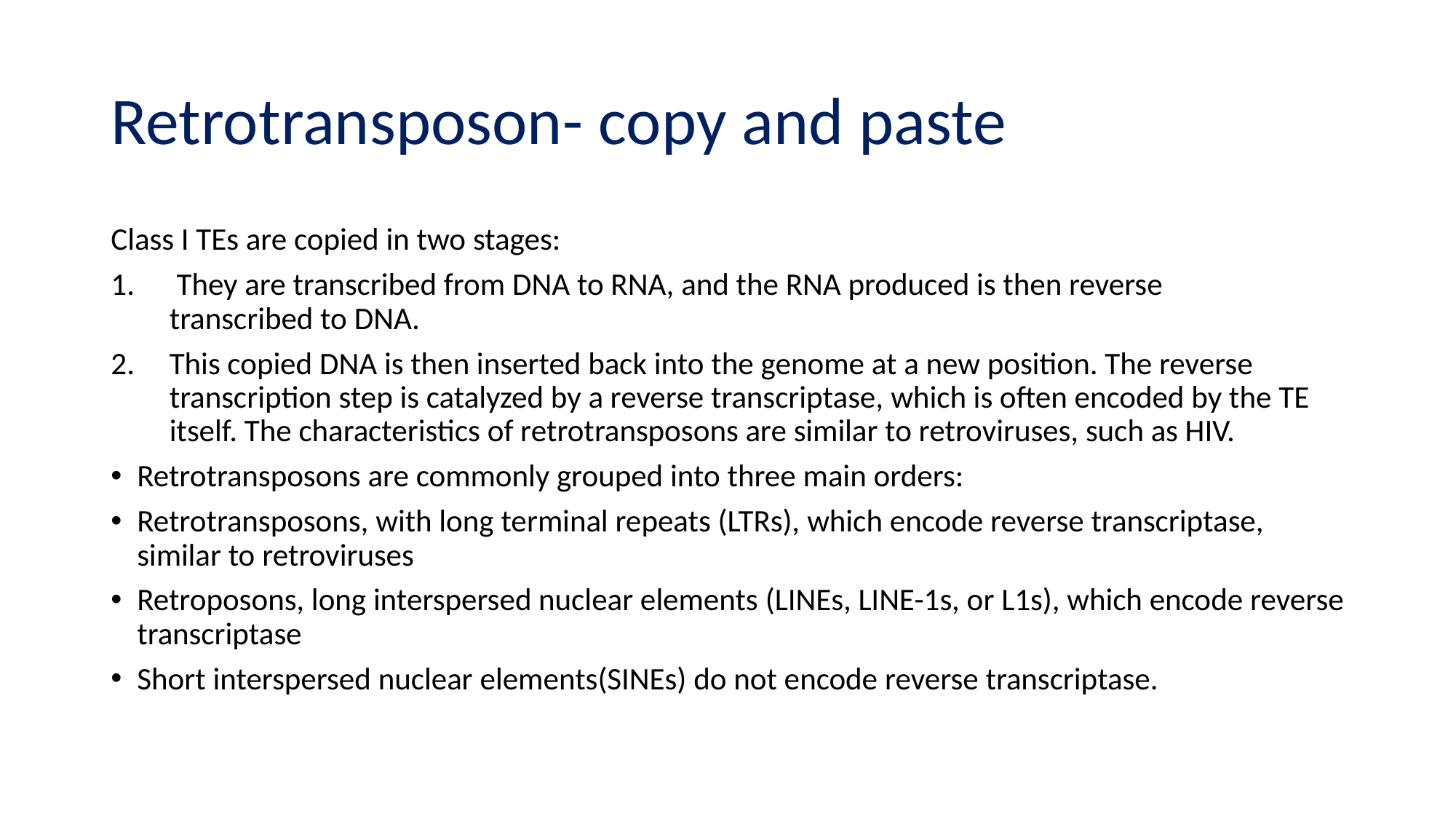

# Retrotransposon- copy and paste
Class I TEs are copied in two stages:
 They are transcribed from DNA to RNA, and the RNA produced is then reverse transcribed to DNA.
This copied DNA is then inserted back into the genome at a new position. The reverse transcription step is catalyzed by a reverse transcriptase, which is often encoded by the TE itself. The characteristics of retrotransposons are similar to retroviruses, such as HIV.
Retrotransposons are commonly grouped into three main orders:
Retrotransposons, with long terminal repeats (LTRs), which encode reverse transcriptase, similar to retroviruses
Retroposons, long interspersed nuclear elements (LINEs, LINE-1s, or L1s), which encode reverse transcriptase
Short interspersed nuclear elements(SINEs) do not encode reverse transcriptase.